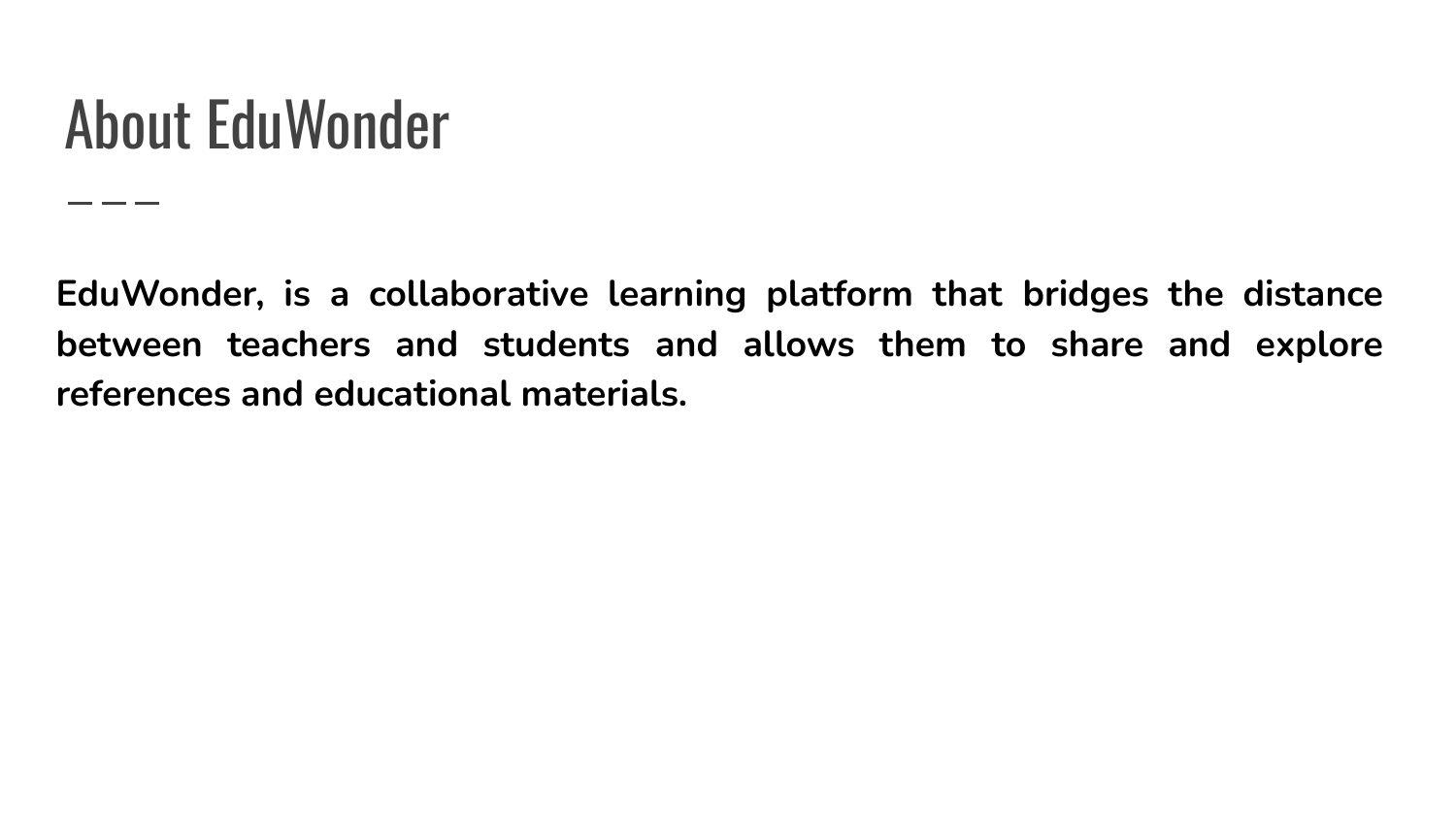

# About EduWonder
EduWonder, is a collaborative learning platform that bridges the distance between teachers and students and allows them to share and explore references and educational materials.